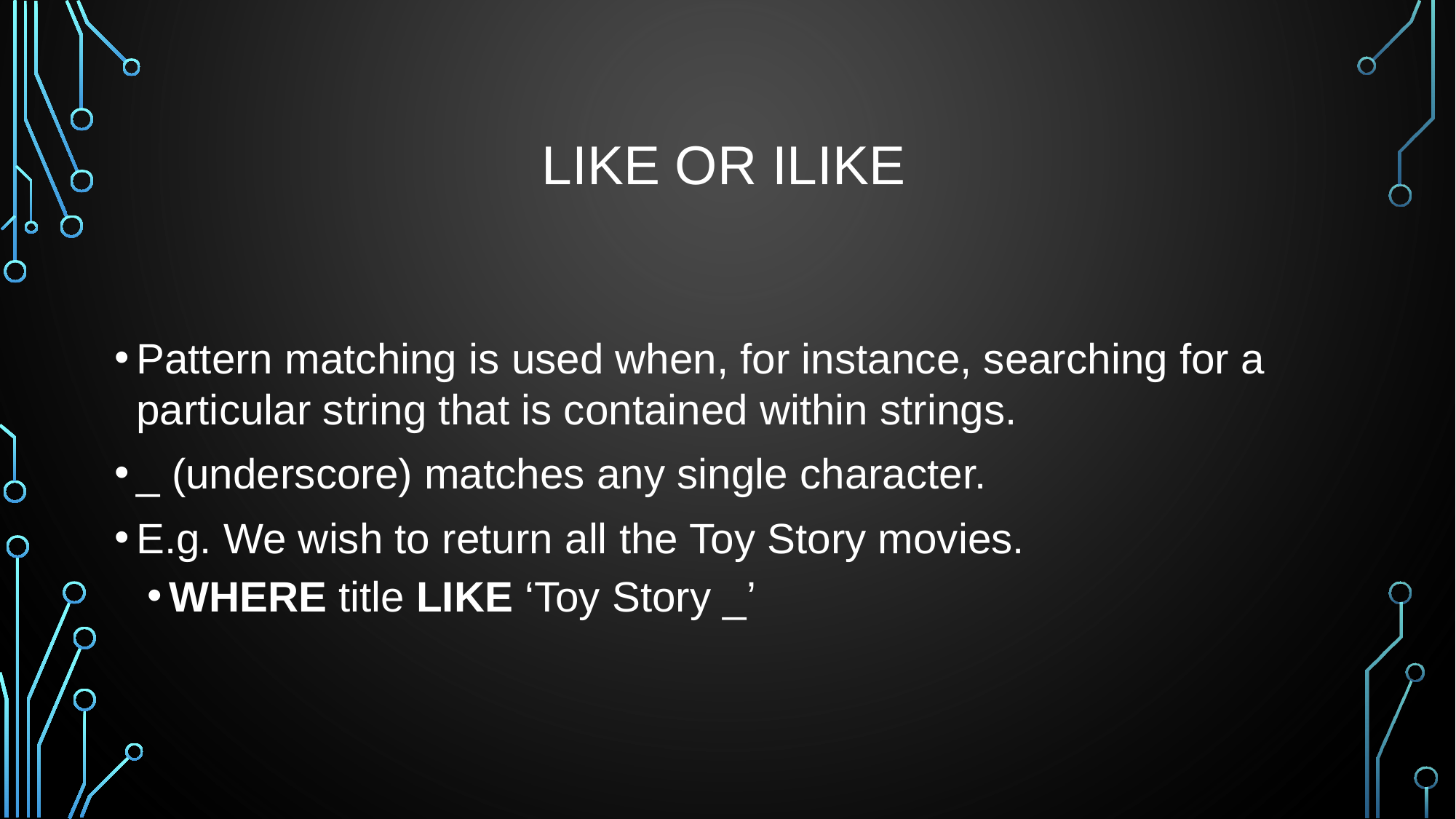

# LIKE or ILIKE
Pattern matching is used when, for instance, searching for a particular string that is contained within strings.
_ (underscore) matches any single character.
E.g. We wish to return all the Toy Story movies.
WHERE title LIKE ‘Toy Story _’